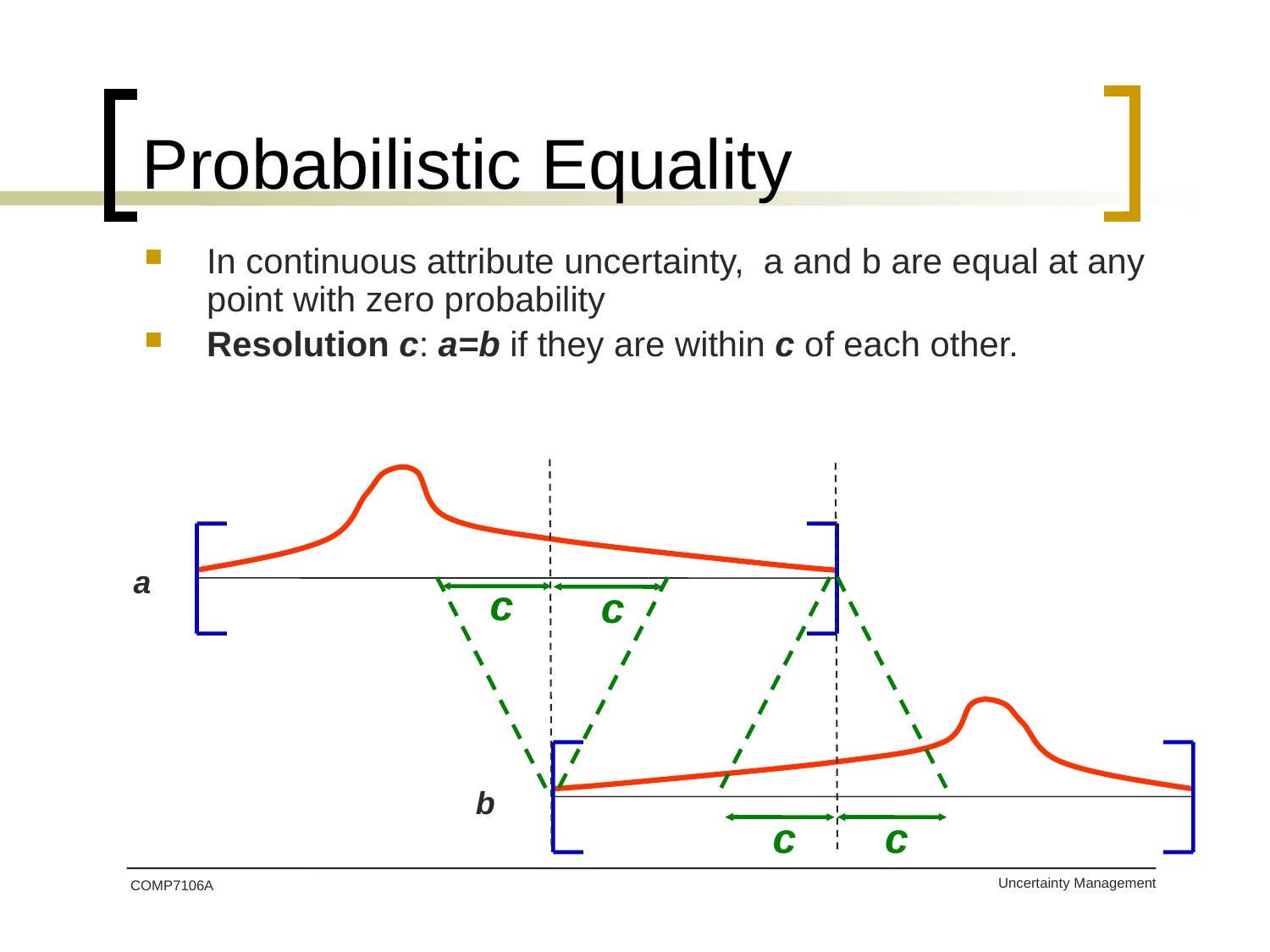

# Probabilistic Equality
In continuous attribute uncertainty,  a and b are equal at any point with zero probability
Resolution c: a=b if they are within c of each other.

a

b

c
c

c
c

COMP7106A